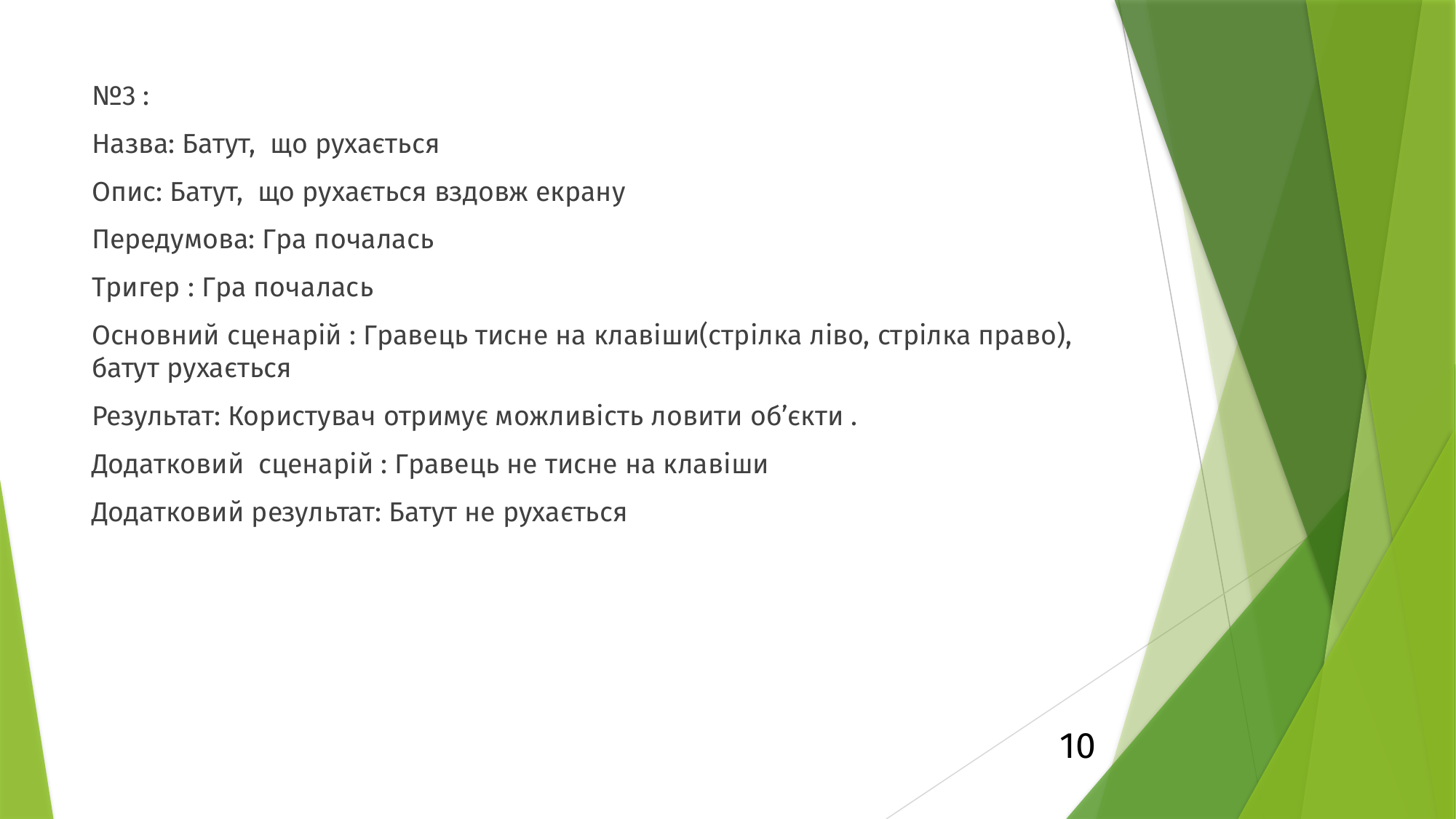

№3 :
Назва: Батут,  що рухається
Опис: Батут,  що рухається вздовж екрану
Передумова: Гра почалась
Тригер : Гра почалась
Основний сценарій : Гравець тисне на клавіши(стрілка ліво, стрілка право), батут рухається
Результат: Користувач отримує можливість ловити об’єкти .
Додатковий  сценарій : Гравець не тисне на клавіши
Додатковий результат: Батут не рухається

10